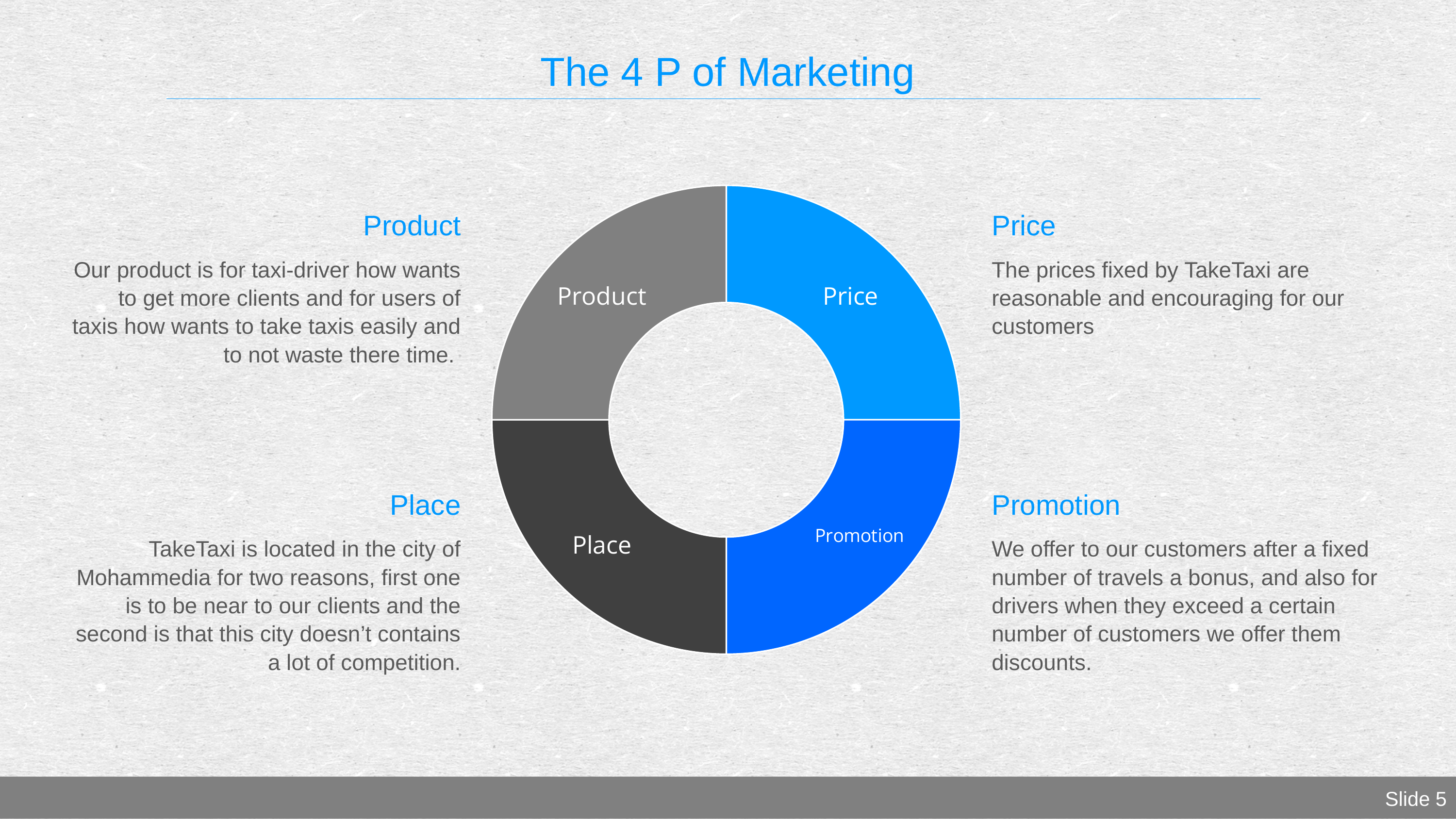

# The 4 P of Marketing
Product
Price

### Chart

| Category | dummy |
|---|---|
| Reborn | 1.0 |
| Reinforce | 1.0 |
| Reunite | 1.0 |
| Reality | 1.0 |
Our product is for taxi-driver how wants to get more clients and for users of taxis how wants to take taxis easily and to not waste there time.
The prices fixed by TakeTaxi are reasonable and encouraging for our customers
Place
Promotion
TakeTaxi is located in the city of Mohammedia for two reasons, first one is to be near to our clients and the second is that this city doesn’t contains a lot of competition.
We offer to our customers after a fixed number of travels a bonus, and also for drivers when they exceed a certain number of customers we offer them discounts.
Slide 5